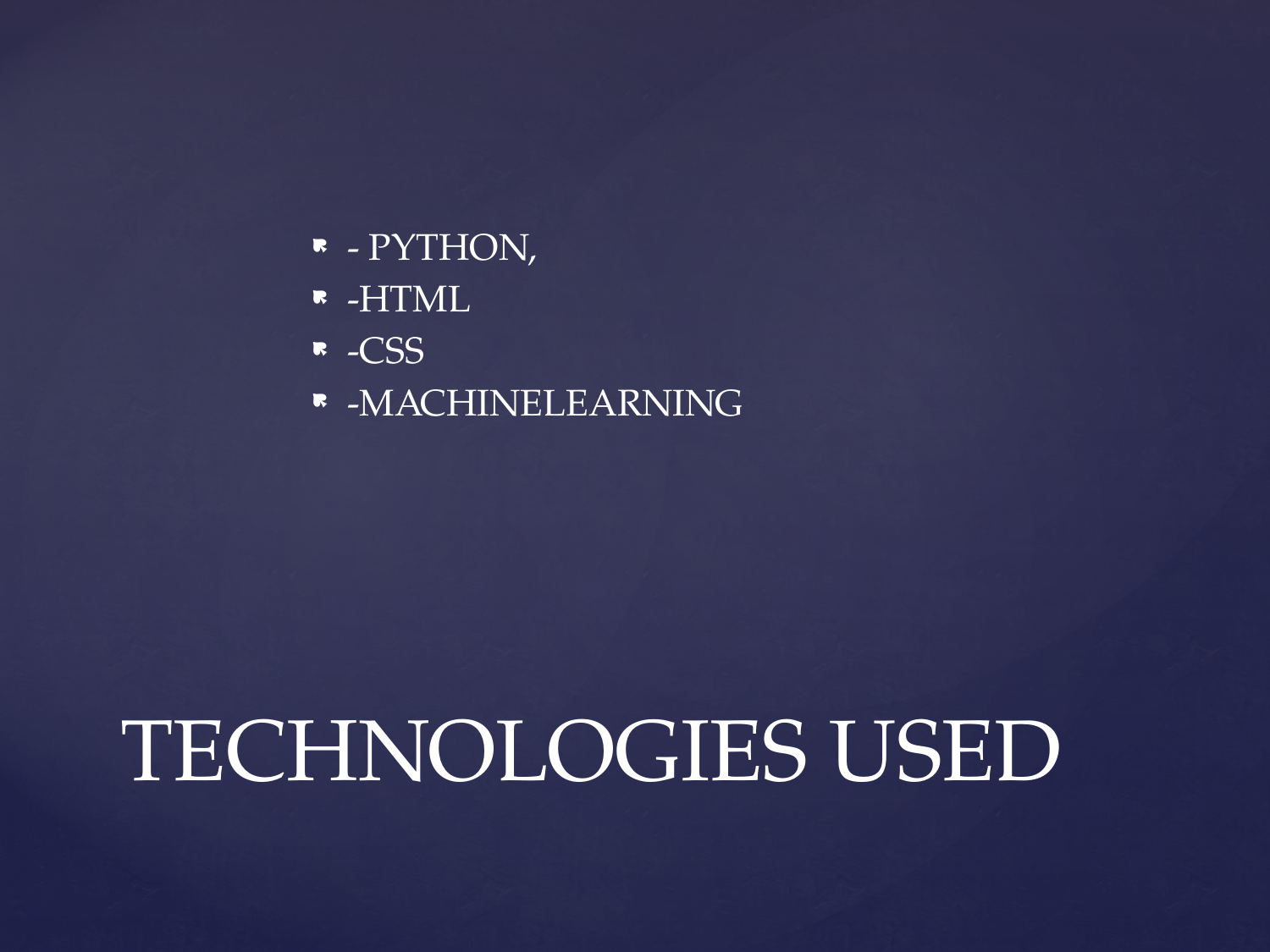

- PYTHON,
-HTML
-CSS
-MACHINELEARNING

# TECHNOLOGIES USED